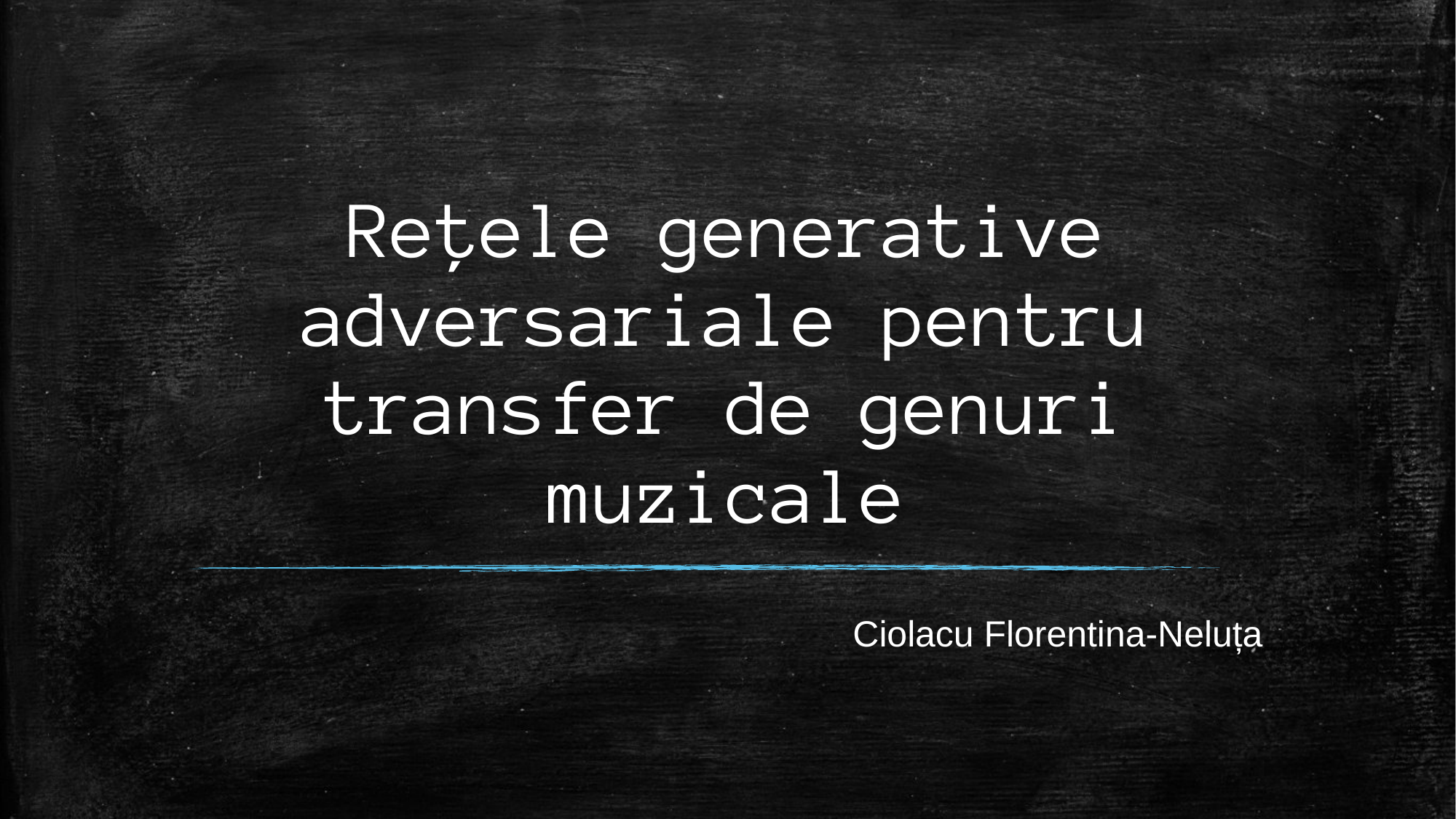

# Rețele generative adversariale pentru transfer de genuri muzicale
Ciolacu Florentina-Neluța